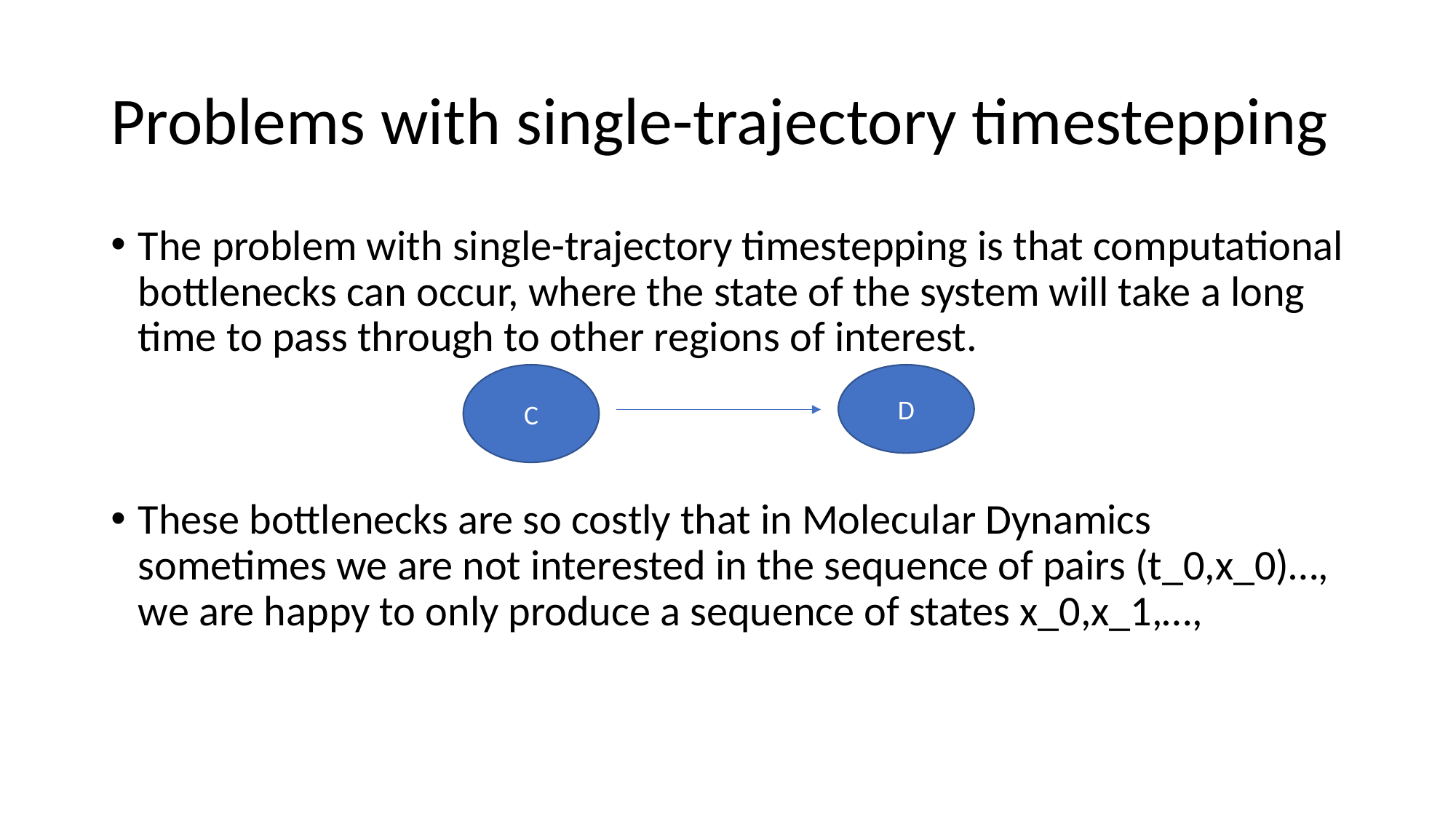

# Problems with single-trajectory timestepping
The problem with single-trajectory timestepping is that computational bottlenecks can occur, where the state of the system will take a long time to pass through to other regions of interest.

These bottlenecks are so costly that in Molecular Dynamics sometimes we are not interested in the sequence of pairs (t_0,x_0)…, we are happy to only produce a sequence of states x_0,x_1,…,
C
D